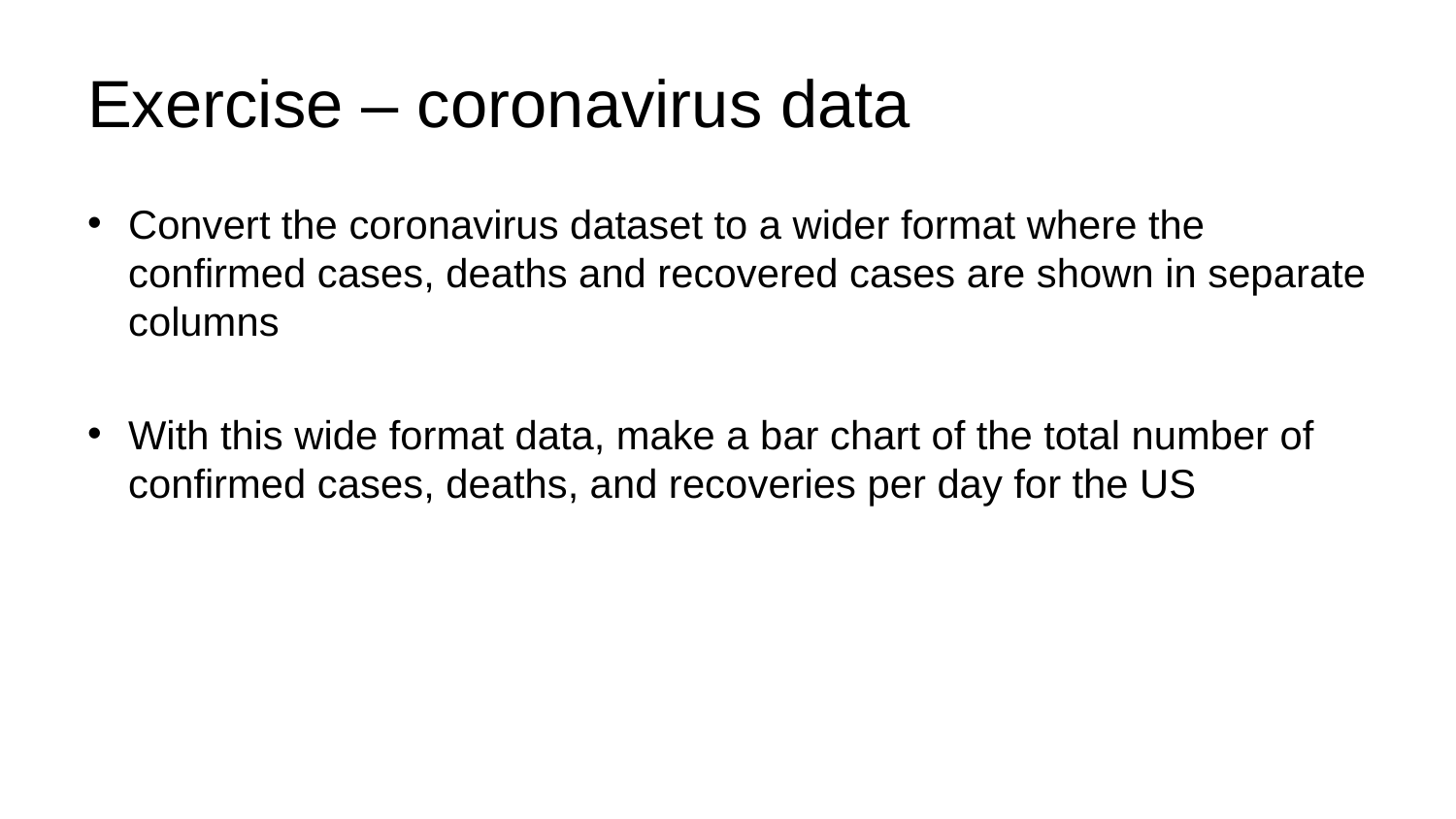

# Exercise – coronavirus data
Convert the coronavirus dataset to a wider format where the confirmed cases, deaths and recovered cases are shown in separate columns

With this wide format data, make a bar chart of the total number of confirmed cases, deaths, and recoveries per day for the US